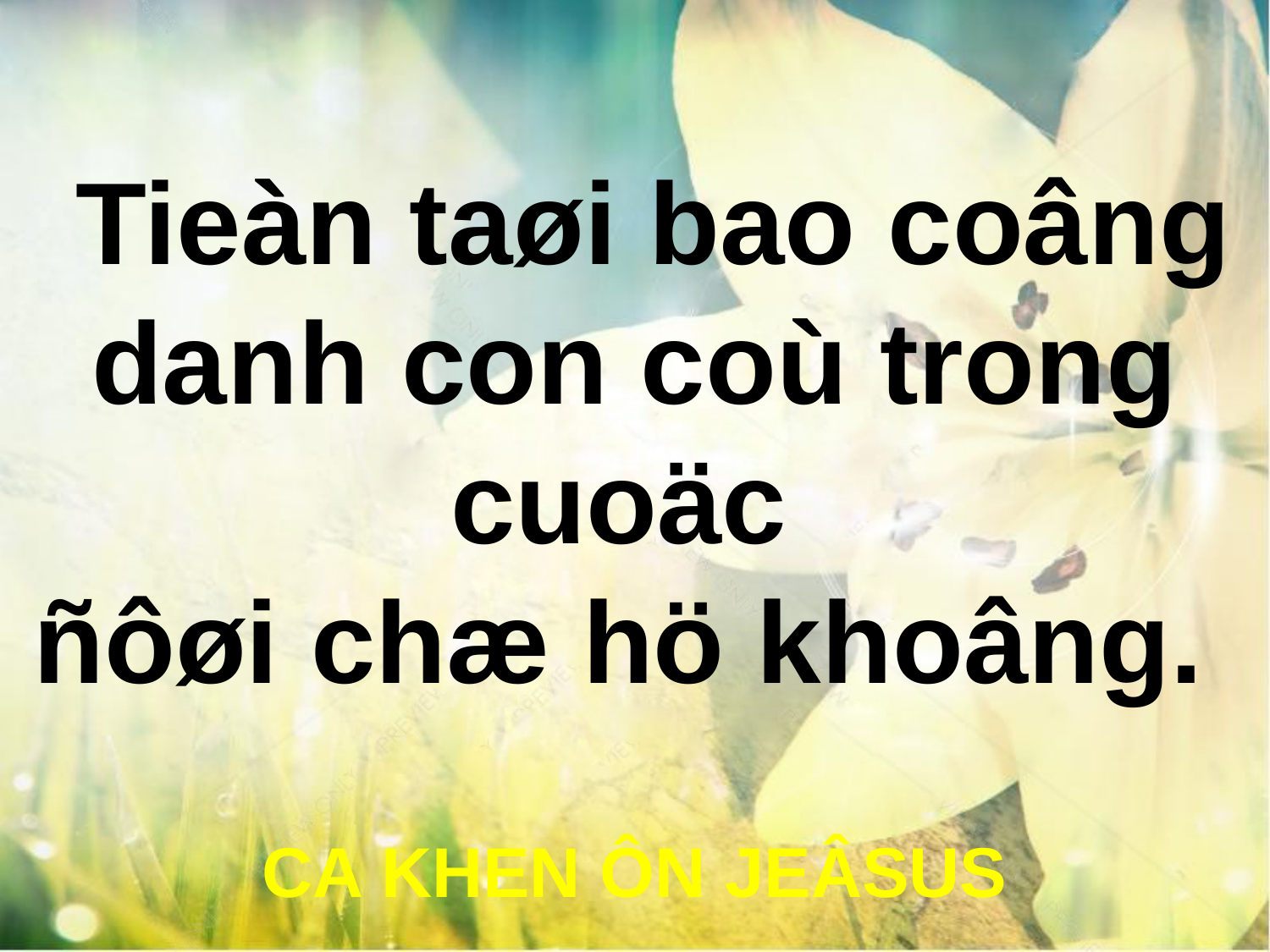

Tieàn taøi bao coâng danh con coù trong cuoäc
ñôøi chæ hö khoâng.
CA KHEN ÔN JEÂSUS